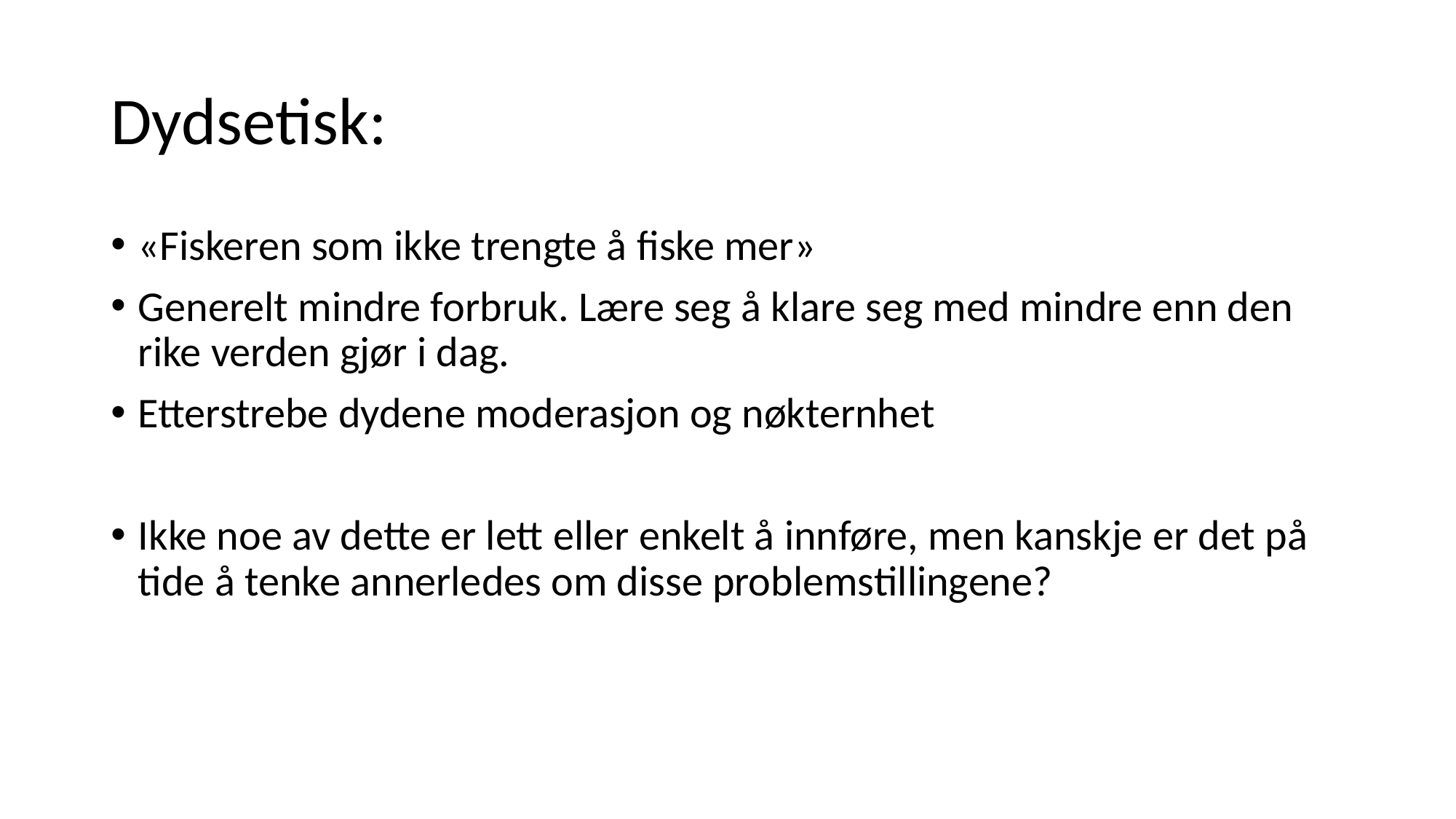

# Dydsetisk:
«Fiskeren som ikke trengte å fiske mer»
Generelt mindre forbruk. Lære seg å klare seg med mindre enn den rike verden gjør i dag.
Etterstrebe dydene moderasjon og nøkternhet

Ikke noe av dette er lett eller enkelt å innføre, men kanskje er det på tide å tenke annerledes om disse problemstillingene?